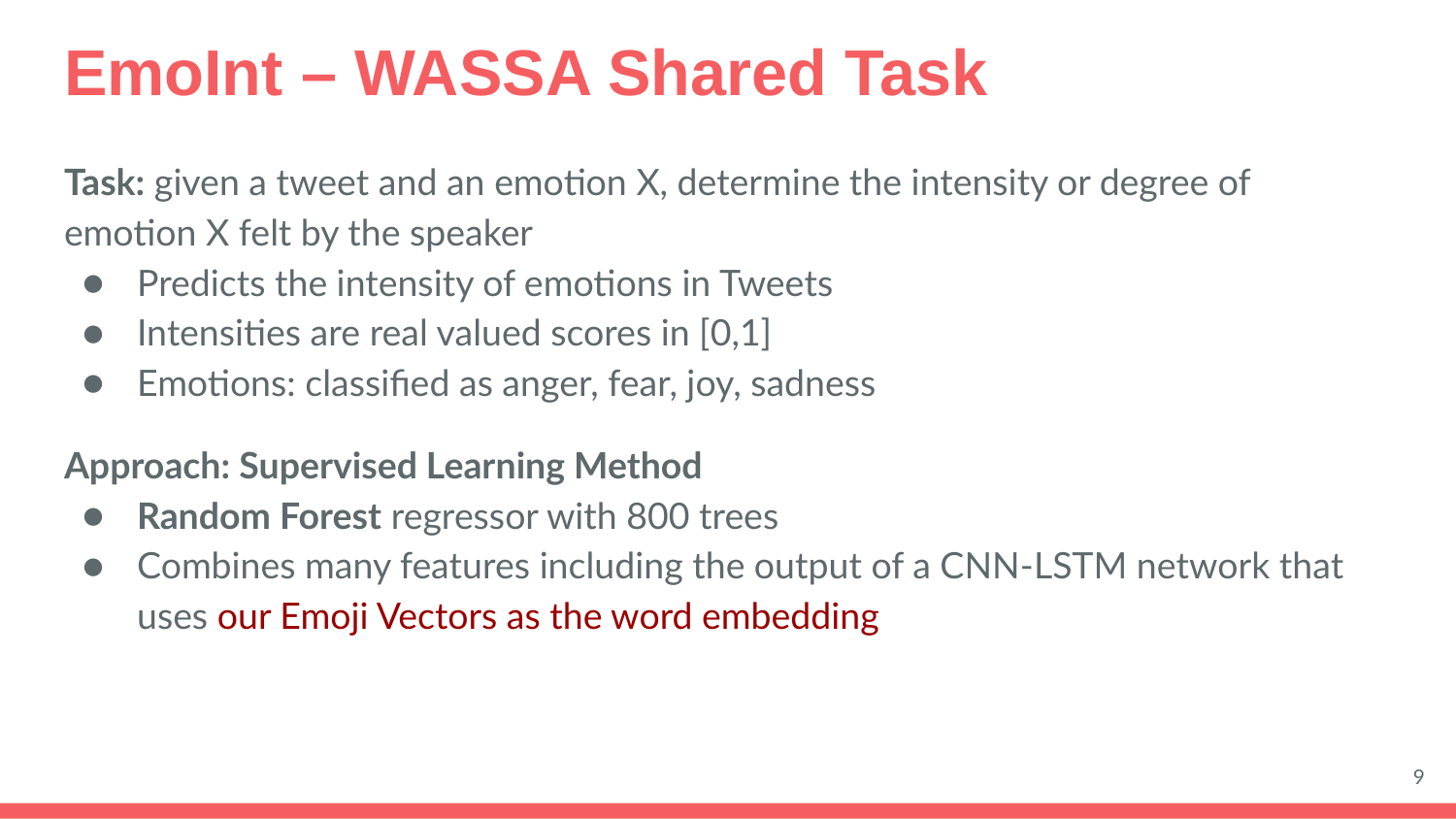

# EmoInt – WASSA Shared Task
Task: given a tweet and an emotion X, determine the intensity or degree of emotion X felt by the speaker
Predicts the intensity of emotions in Tweets
Intensities are real valued scores in [0,1]
Emotions: classified as anger, fear, joy, sadness
Approach: Supervised Learning Method
Random Forest regressor with 800 trees
Combines many features including the output of a CNN-LSTM network that uses our Emoji Vectors as the word embedding

9